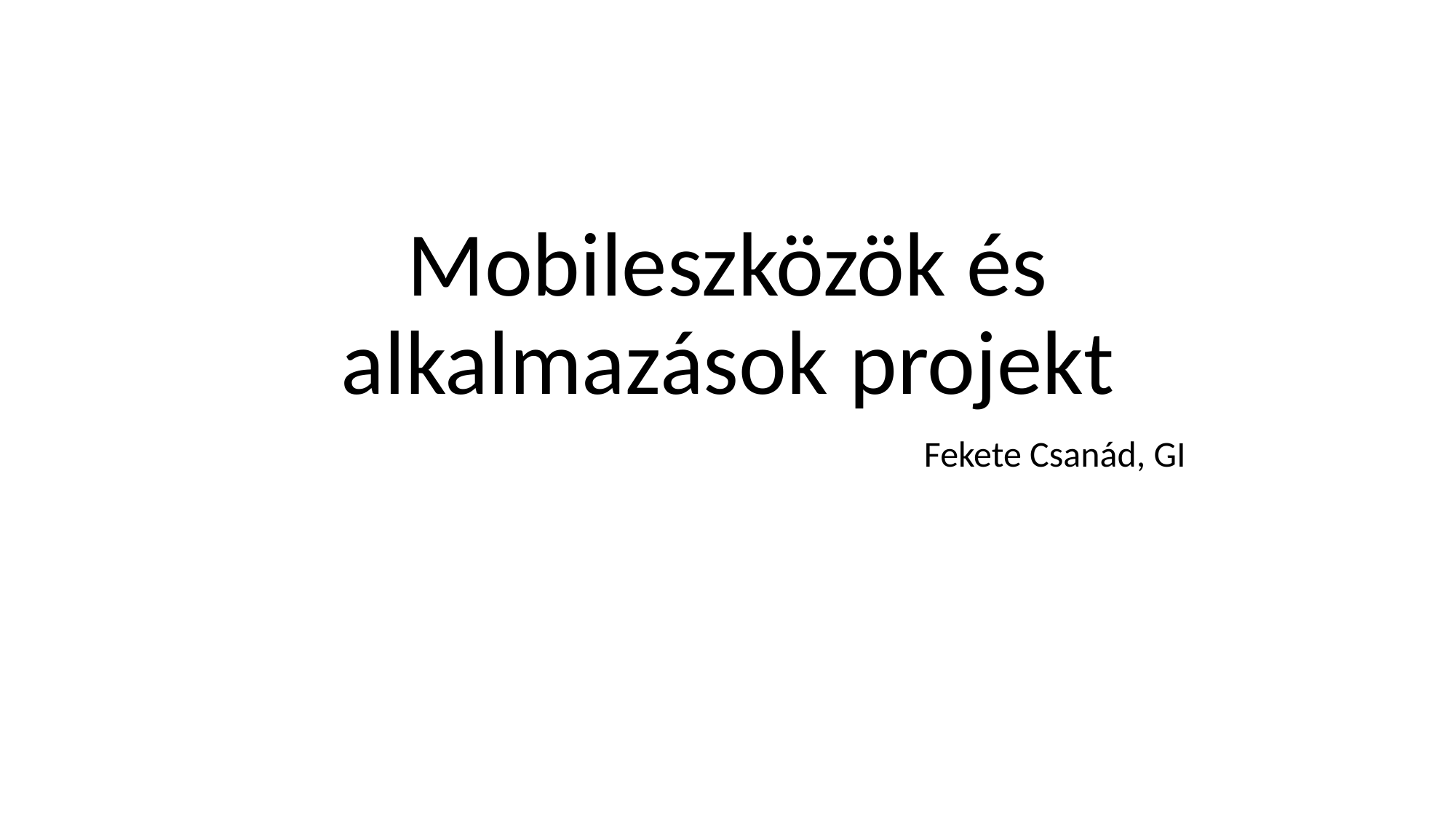

# Mobileszközök és alkalmazások projekt
						Fekete Csanád, GI